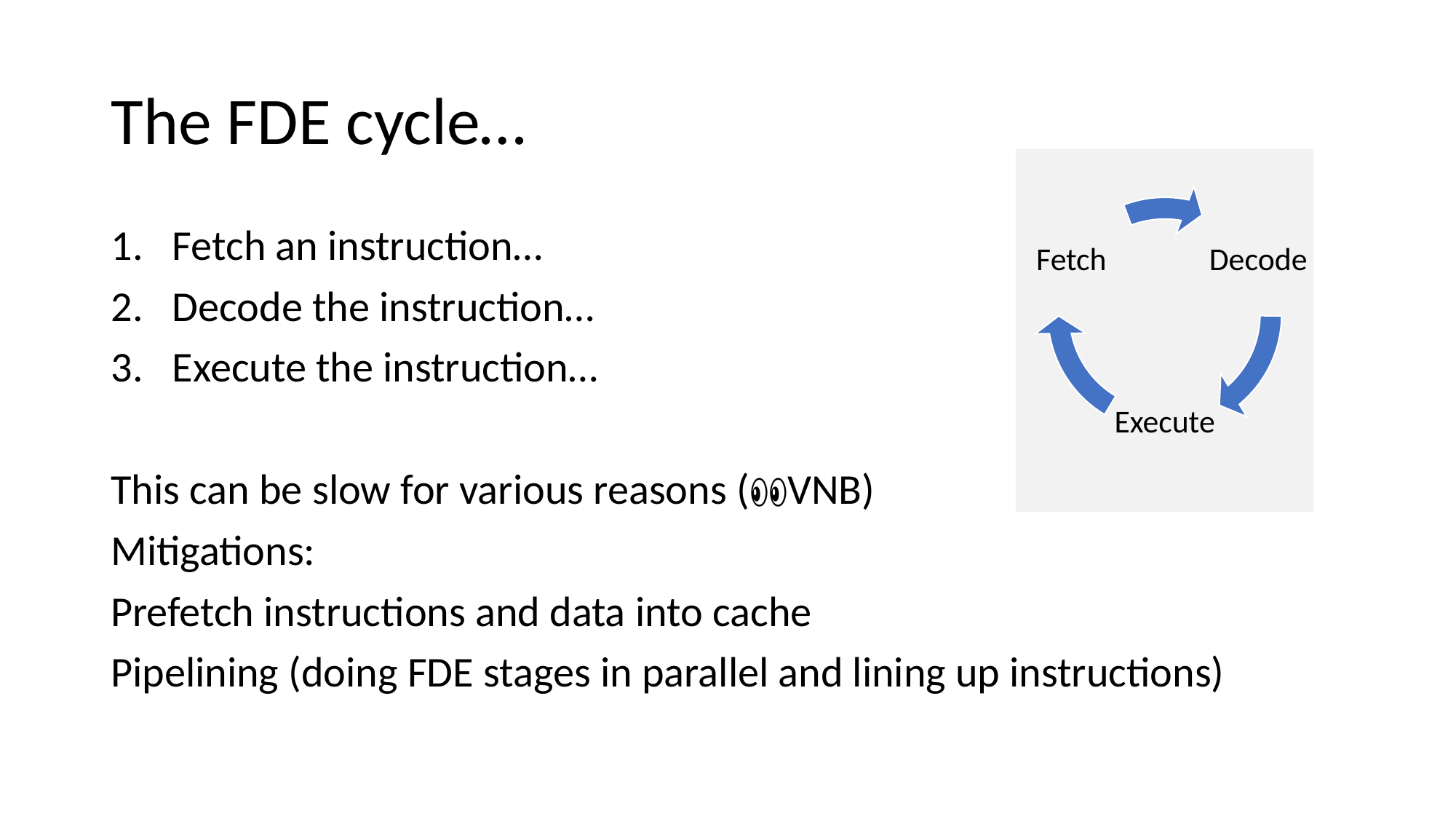

# The FDE cycle…
Decode
Execute
Fetch
Fetch an instruction…
Decode the instruction…
Execute the instruction…

This can be slow for various reasons (👀VNB)
Mitigations:
Prefetch instructions and data into cache
Pipelining (doing FDE stages in parallel and lining up instructions)